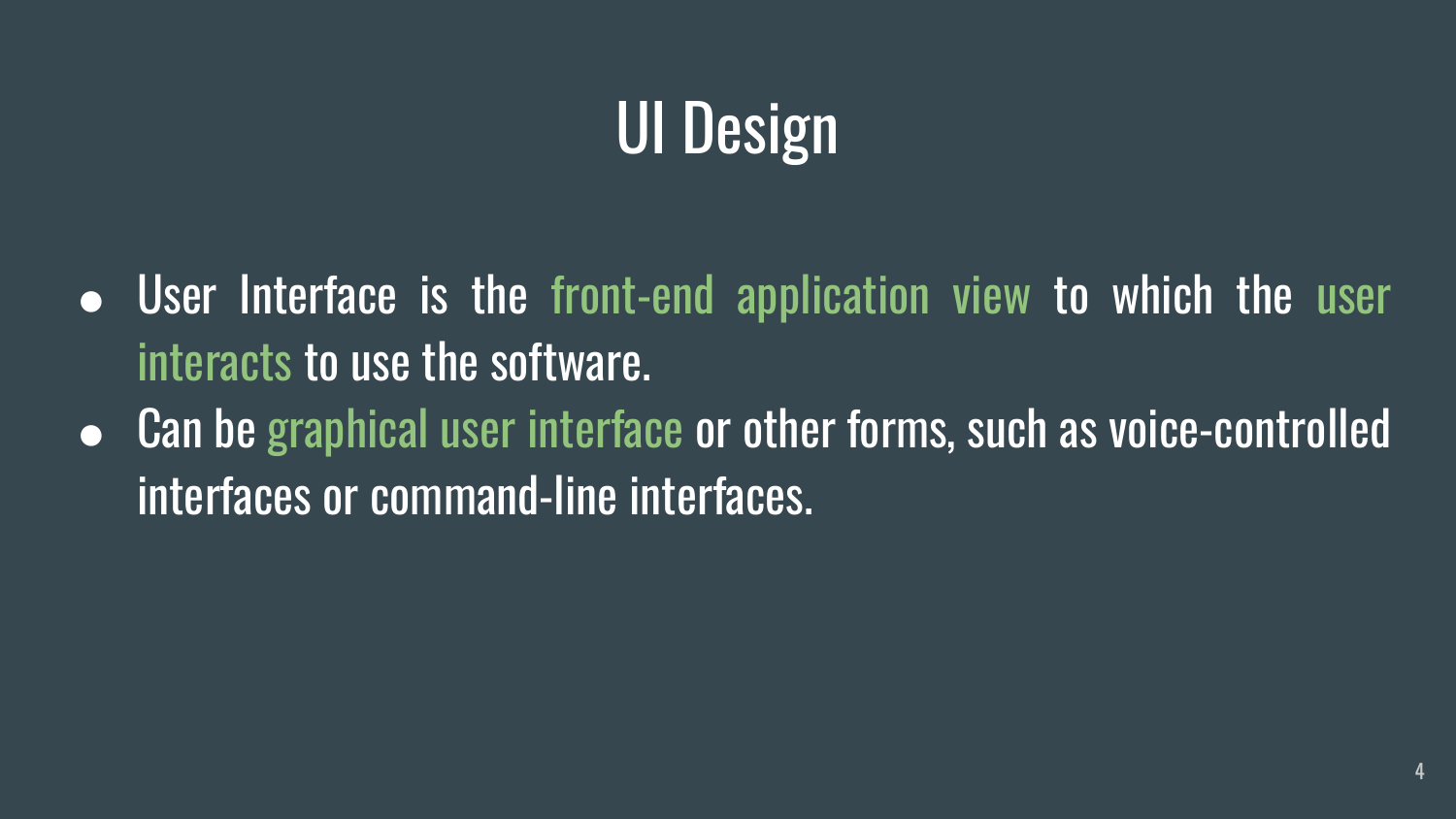

# UI Design

User Interface is the front-end application view to which the user interacts to use the software.
Can be graphical user interface or other forms, such as voice-controlled interfaces or command-line interfaces.
4